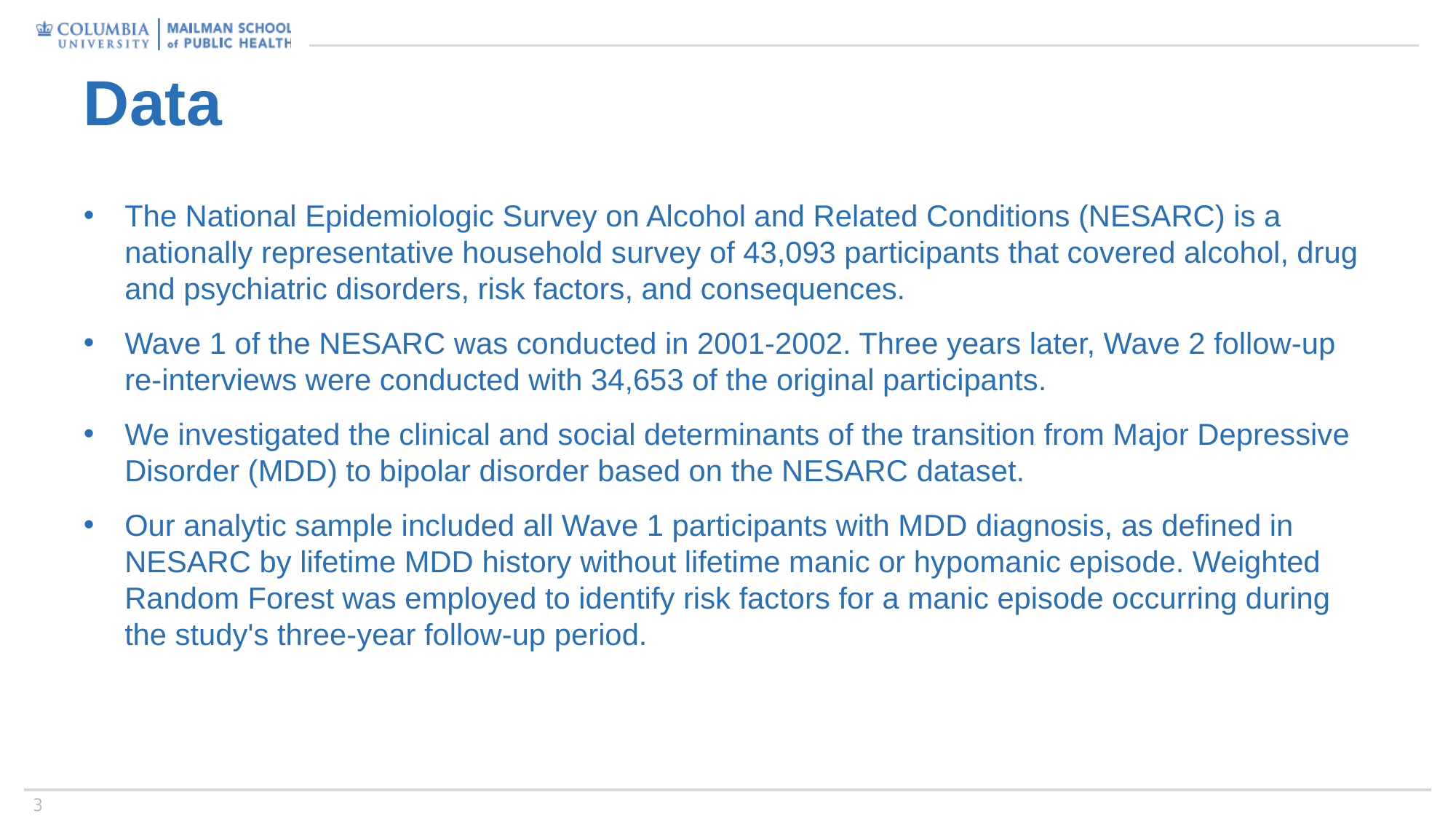

# Data
The National Epidemiologic Survey on Alcohol and Related Conditions (NESARC) is a nationally representative household survey of 43,093 participants that covered alcohol, drug and psychiatric disorders, risk factors, and consequences.
Wave 1 of the NESARC was conducted in 2001-2002. Three years later, Wave 2 follow-up re-interviews were conducted with 34,653 of the original participants.
We investigated the clinical and social determinants of the transition from Major Depressive Disorder (MDD) to bipolar disorder based on the NESARC dataset.
Our analytic sample included all Wave 1 participants with MDD diagnosis, as defined in NESARC by lifetime MDD history without lifetime manic or hypomanic episode. Weighted Random Forest was employed to identify risk factors for a manic episode occurring during the study's three-year follow-up period.